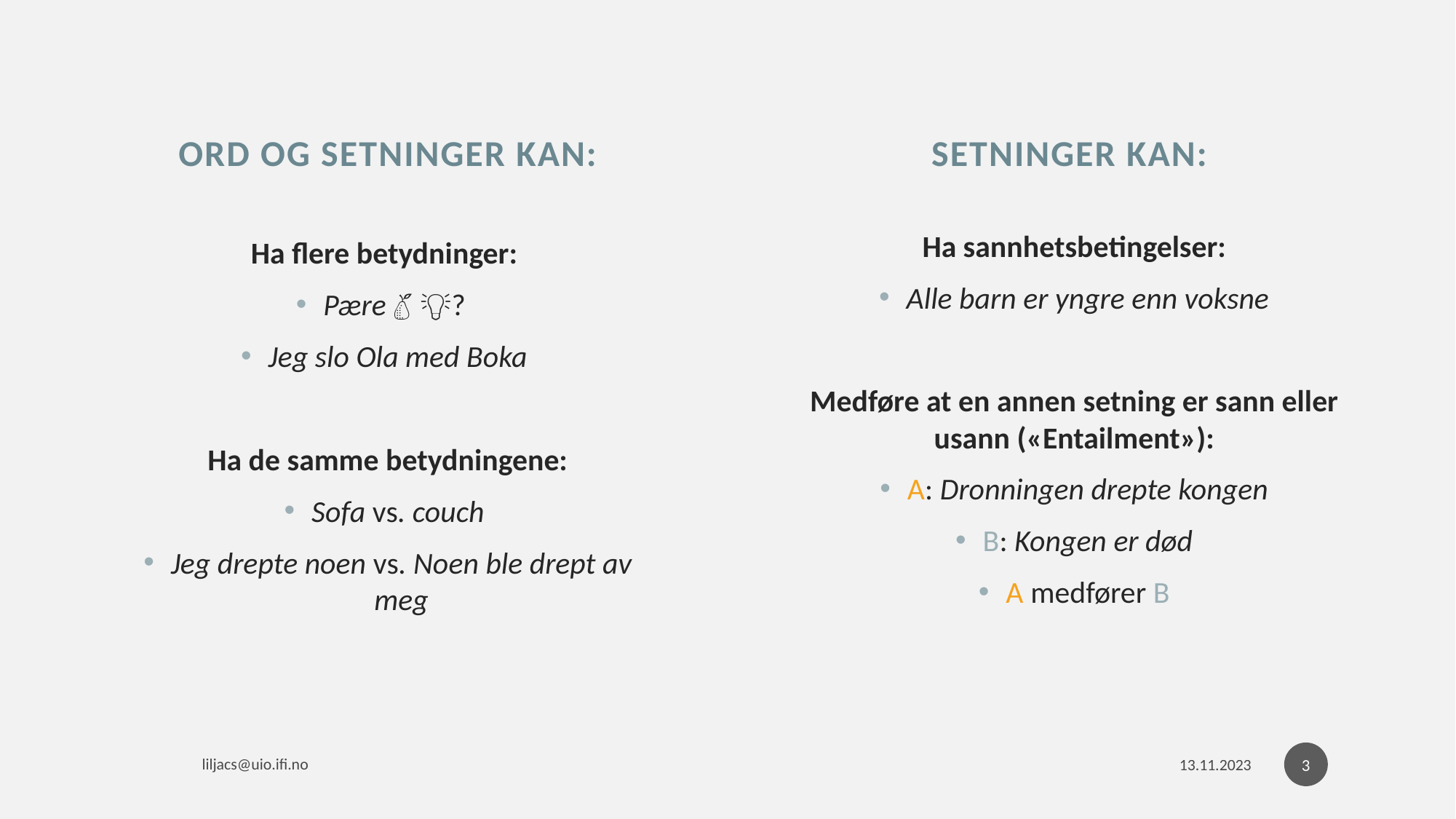

Ord og setninger kan:
Setninger kan:

Ha flere betydninger:
Pære 🍐 💡?
Jeg slo Ola med Boka

Ha de samme betydningene:
Sofa vs. couch
Jeg drepte noen vs. Noen ble drept av meg

Ha sannhetsbetingelser:
Alle barn er yngre enn voksne

Medføre at en annen setning er sann eller usann («Entailment»):
A: Dronningen drepte kongen
B: Kongen er død
A medfører B

3
liljacs@uio.ifi.no
13.11.2023